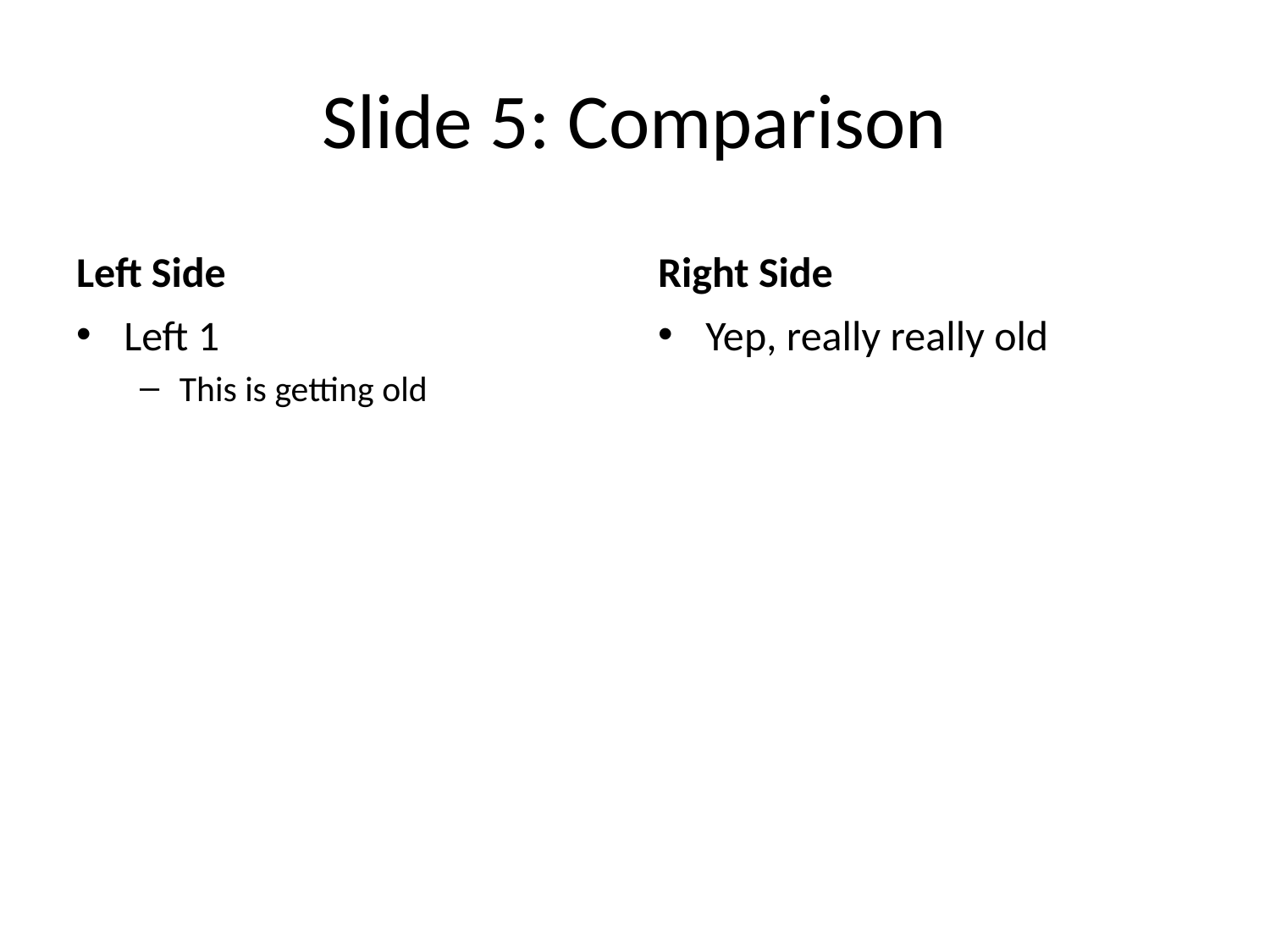

# Slide 5: Comparison
Left Side
Right Side
Left 1
This is getting old
Yep, really really old